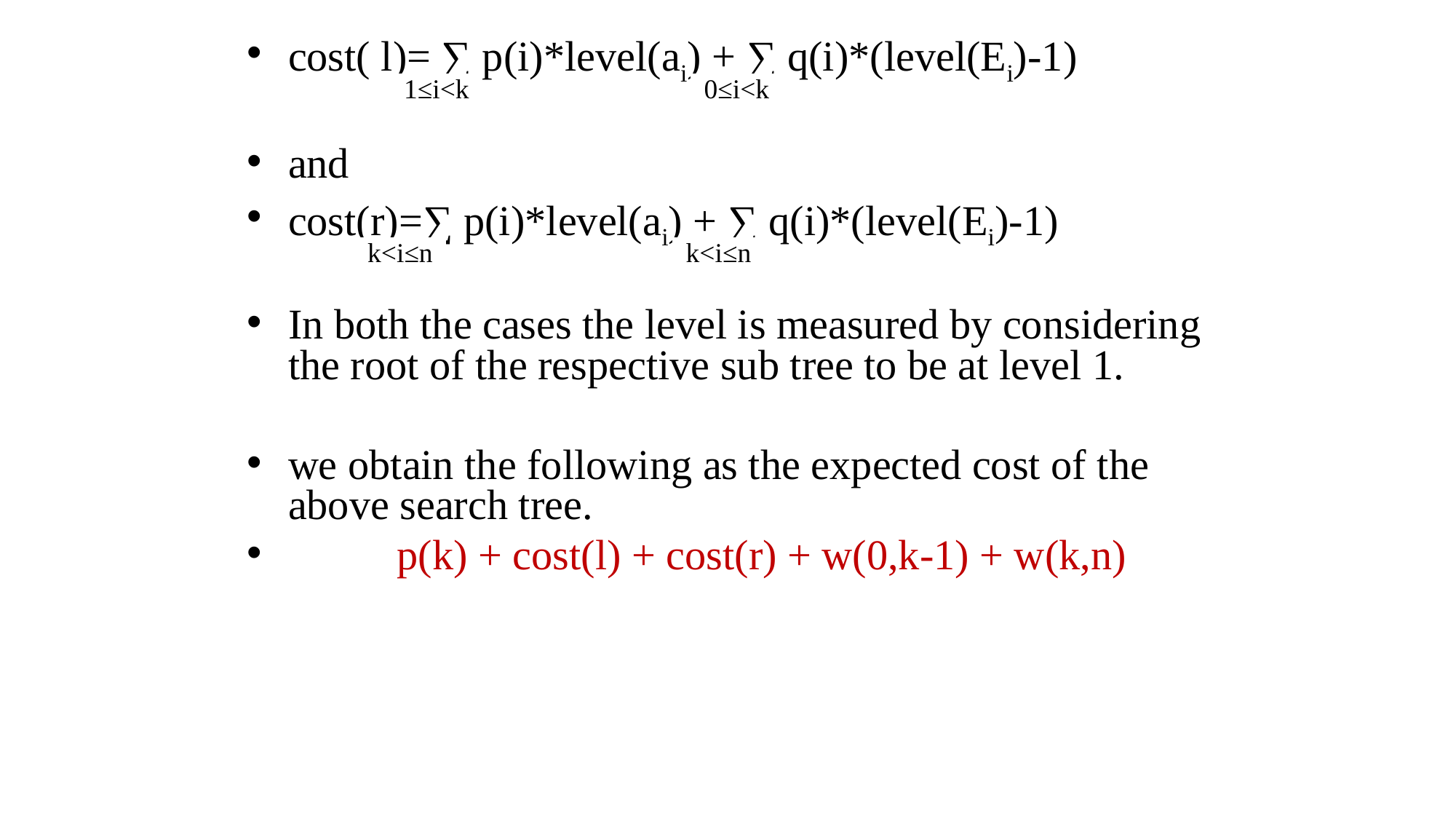

# cost( l)= ∑ p(i)*level(ai) + ∑ q(i)*(level(Ei)-1)

and
cost(r)=∑ p(i)*level(ai) + ∑ q(i)*(level(Ei)-1)

In both the cases the level is measured by considering the root of the respective sub tree to be at level 1.

we obtain the following as the expected cost of the above search tree.
       	p(k) + cost(l) + cost(r) + w(0,k-1) + w(k,n)
1≤i<k
0≤i<k
k<i≤n
k<i≤n